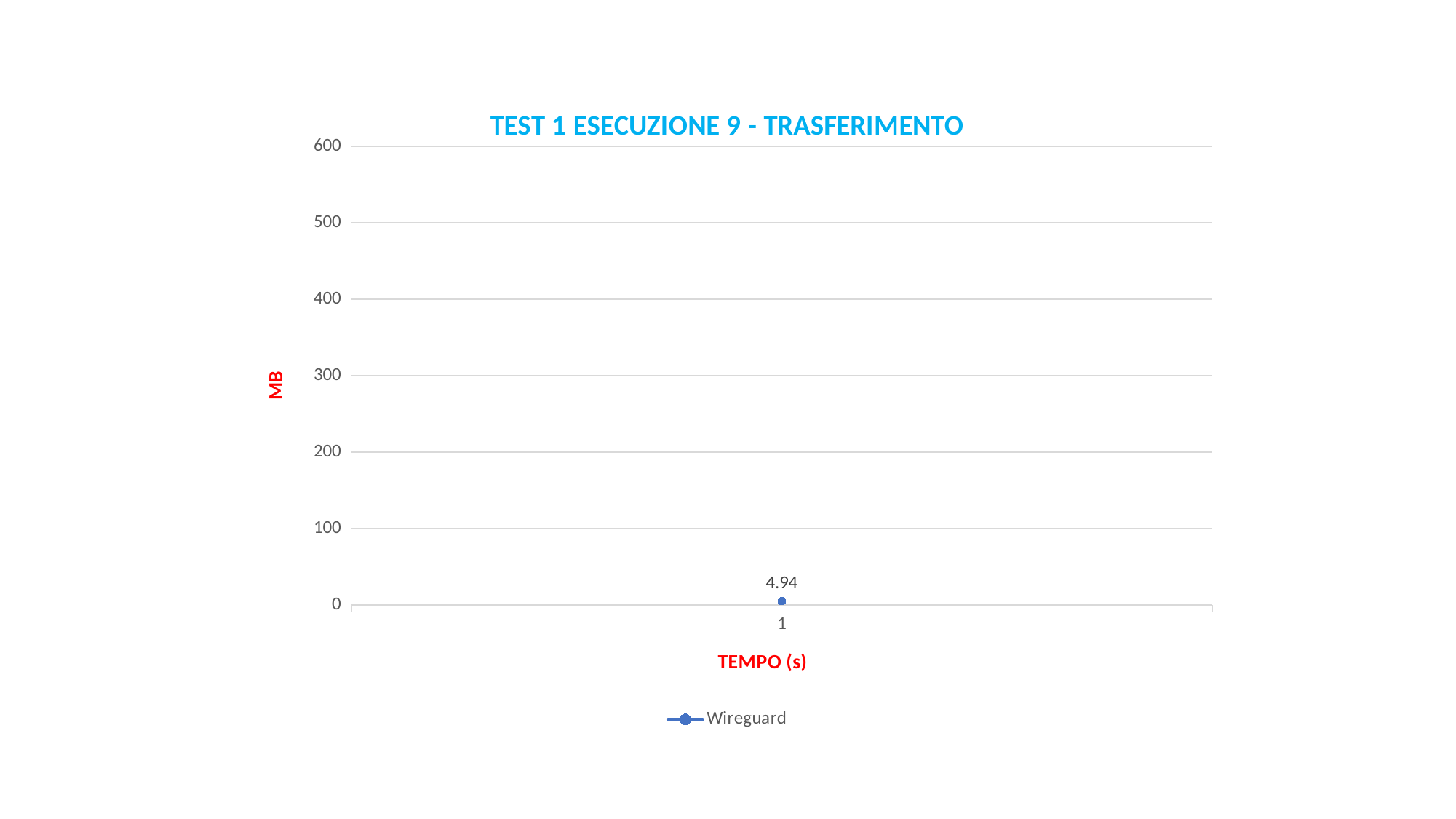

### Chart: TEST 1 ESECUZIONE 9 - TRASFERIMENTO

| Category | Wireguard |
|---|---|
| 1 | 4.94 |